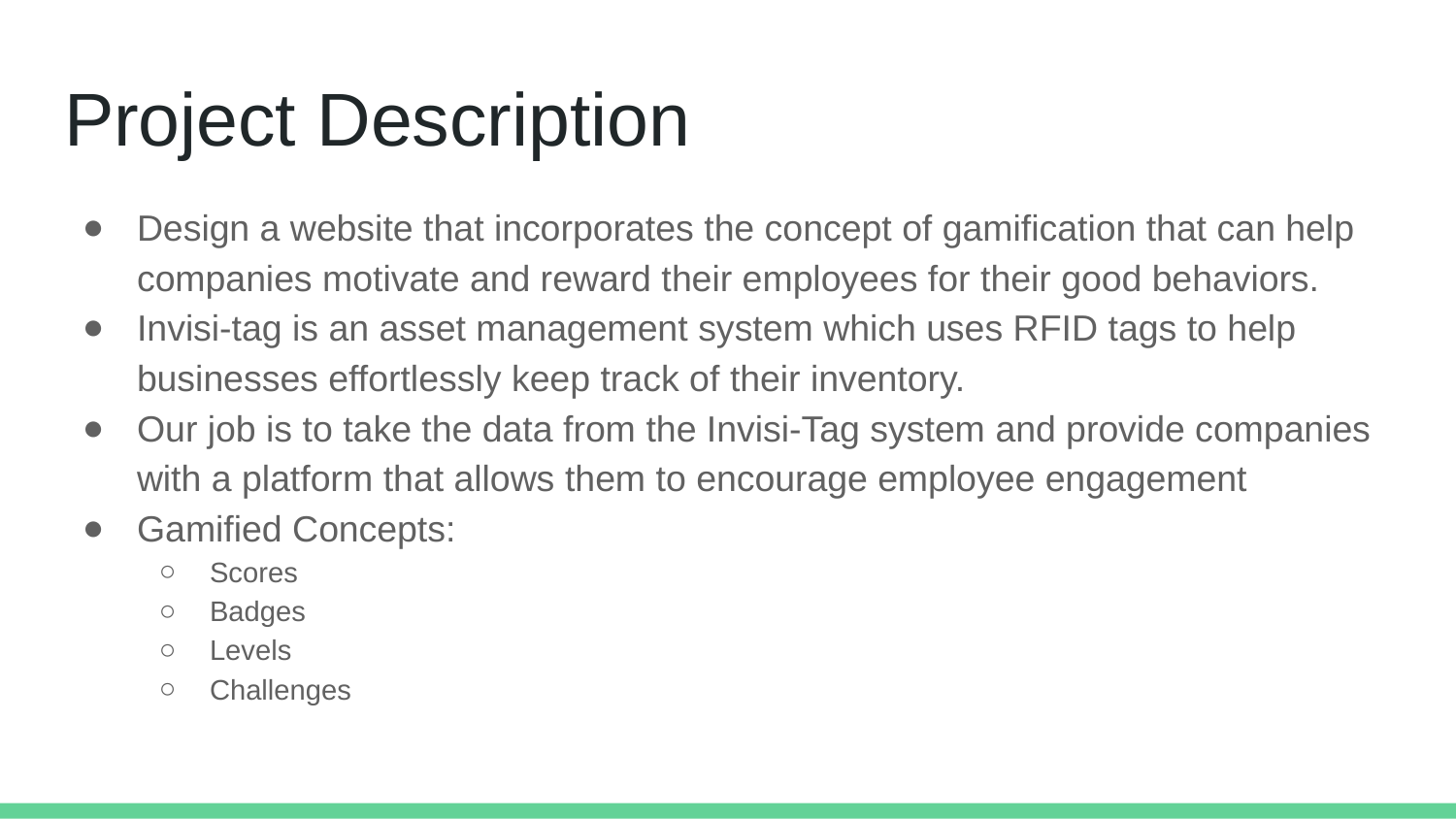

# Project Description

Design a website that incorporates the concept of gamification that can help companies motivate and reward their employees for their good behaviors.
Invisi-tag is an asset management system which uses RFID tags to help businesses effortlessly keep track of their inventory.
Our job is to take the data from the Invisi-Tag system and provide companies with a platform that allows them to encourage employee engagement
Gamified Concepts:
Scores
Badges
Levels
Challenges